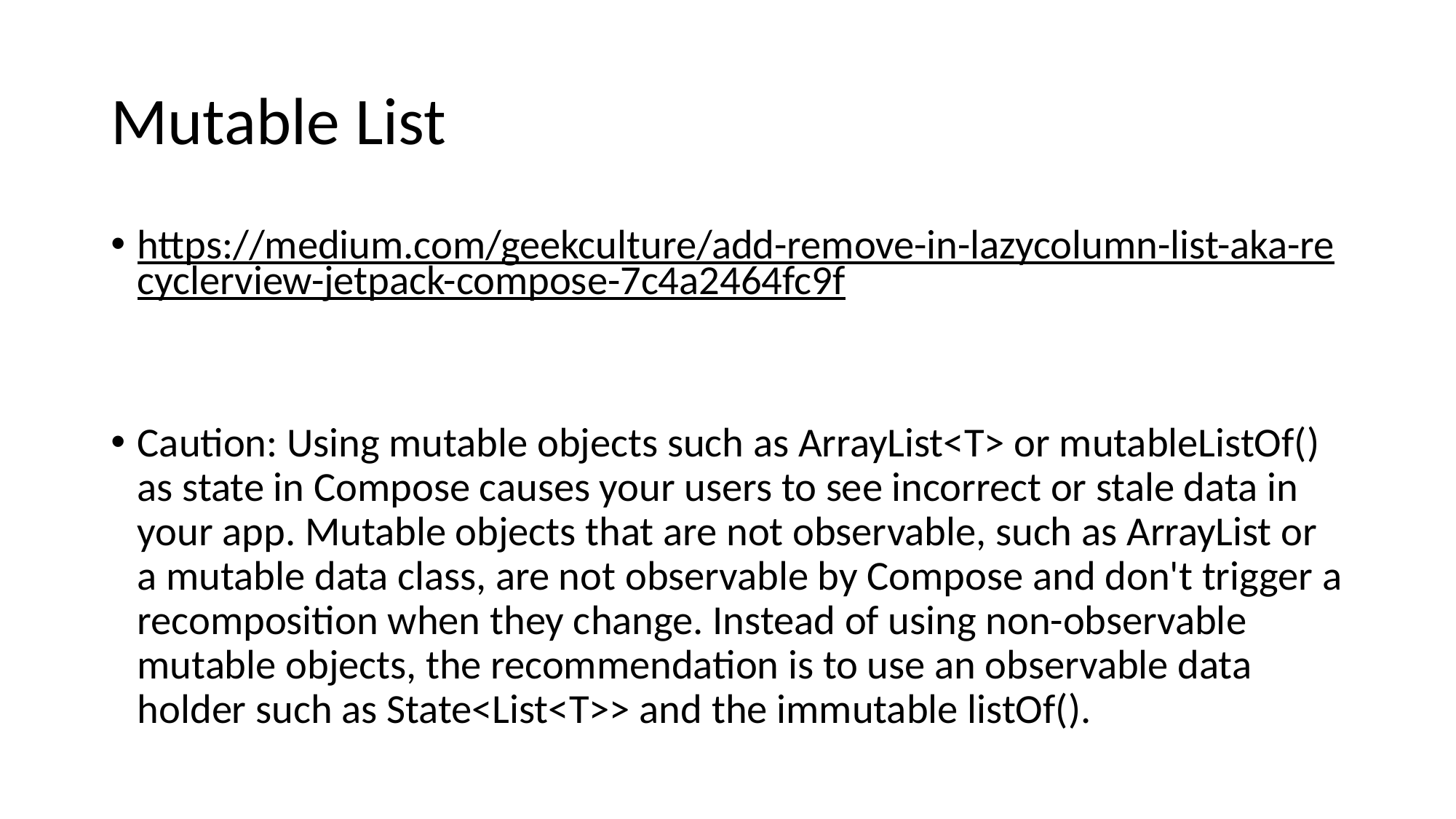

# Mutable List
https://medium.com/geekculture/add-remove-in-lazycolumn-list-aka-recyclerview-jetpack-compose-7c4a2464fc9f

Caution: Using mutable objects such as ArrayList<T> or mutableListOf() as state in Compose causes your users to see incorrect or stale data in your app. Mutable objects that are not observable, such as ArrayList or a mutable data class, are not observable by Compose and don't trigger a recomposition when they change. Instead of using non-observable mutable objects, the recommendation is to use an observable data holder such as State<List<T>> and the immutable listOf().